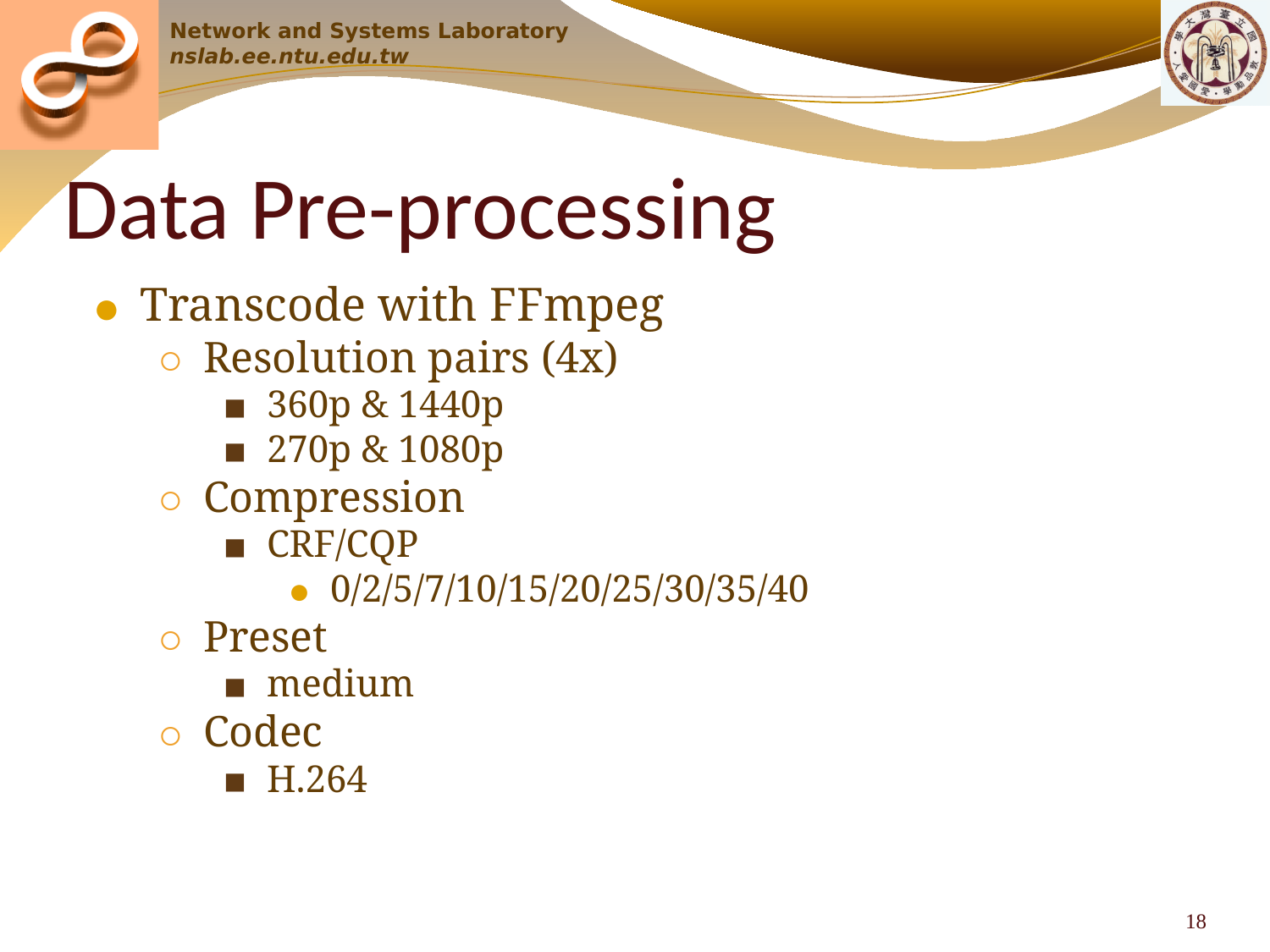

# Data Pre-processing
Transcode with FFmpeg
Resolution pairs (4x)
360p & 1440p
270p & 1080p
Compression
CRF/CQP
0/2/5/7/10/15/20/25/30/35/40
Preset
medium
Codec
H.264
18